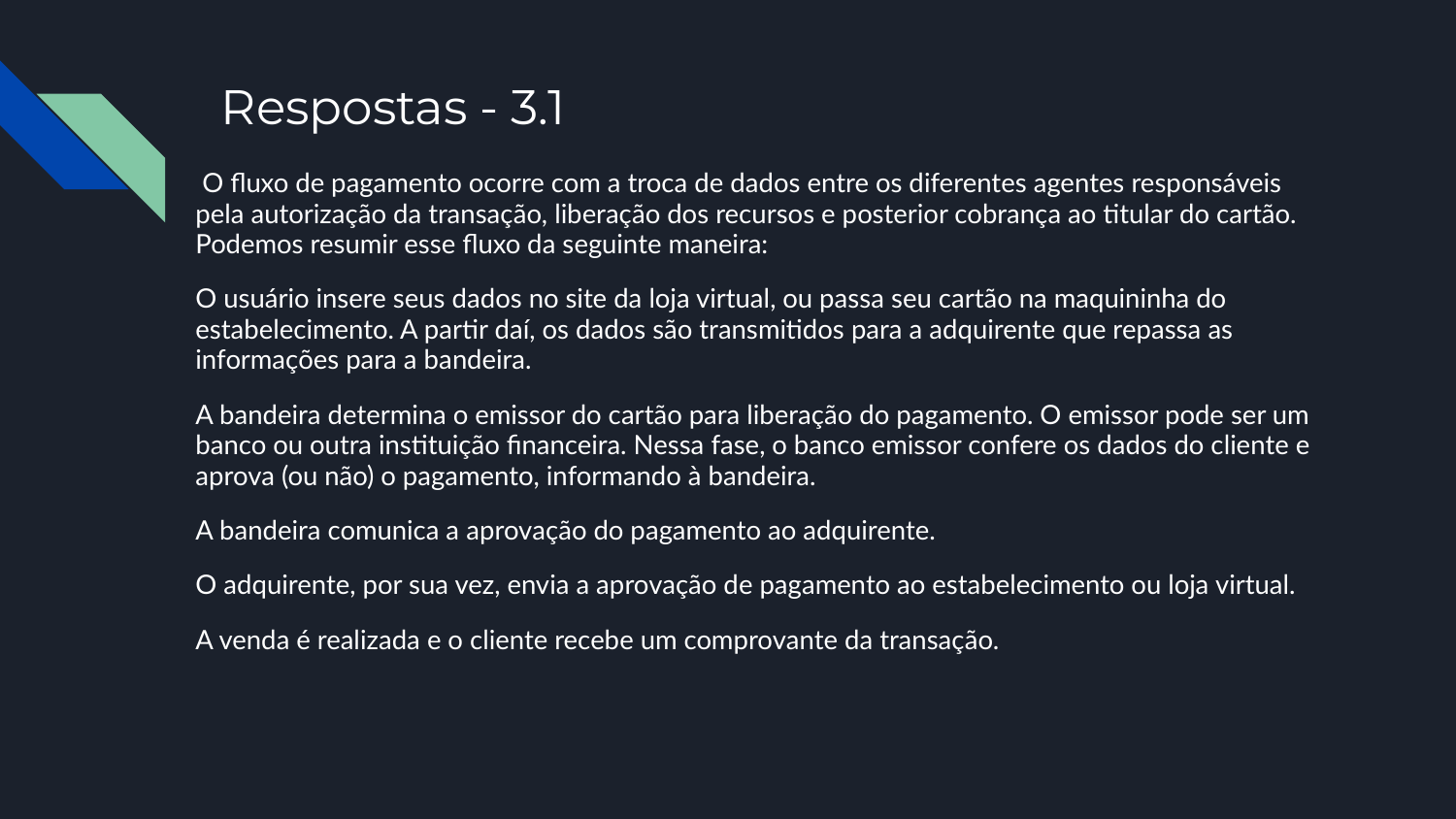

# Respostas - 3.1
 O fluxo de pagamento ocorre com a troca de dados entre os diferentes agentes responsáveis pela autorização da transação, liberação dos recursos e posterior cobrança ao titular do cartão. Podemos resumir esse fluxo da seguinte maneira:
O usuário insere seus dados no site da loja virtual, ou passa seu cartão na maquininha do estabelecimento. A partir daí, os dados são transmitidos para a adquirente que repassa as informações para a bandeira.
A bandeira determina o emissor do cartão para liberação do pagamento. O emissor pode ser um banco ou outra instituição financeira. Nessa fase, o banco emissor confere os dados do cliente e aprova (ou não) o pagamento, informando à bandeira.
A bandeira comunica a aprovação do pagamento ao adquirente.
O adquirente, por sua vez, envia a aprovação de pagamento ao estabelecimento ou loja virtual.
A venda é realizada e o cliente recebe um comprovante da transação.